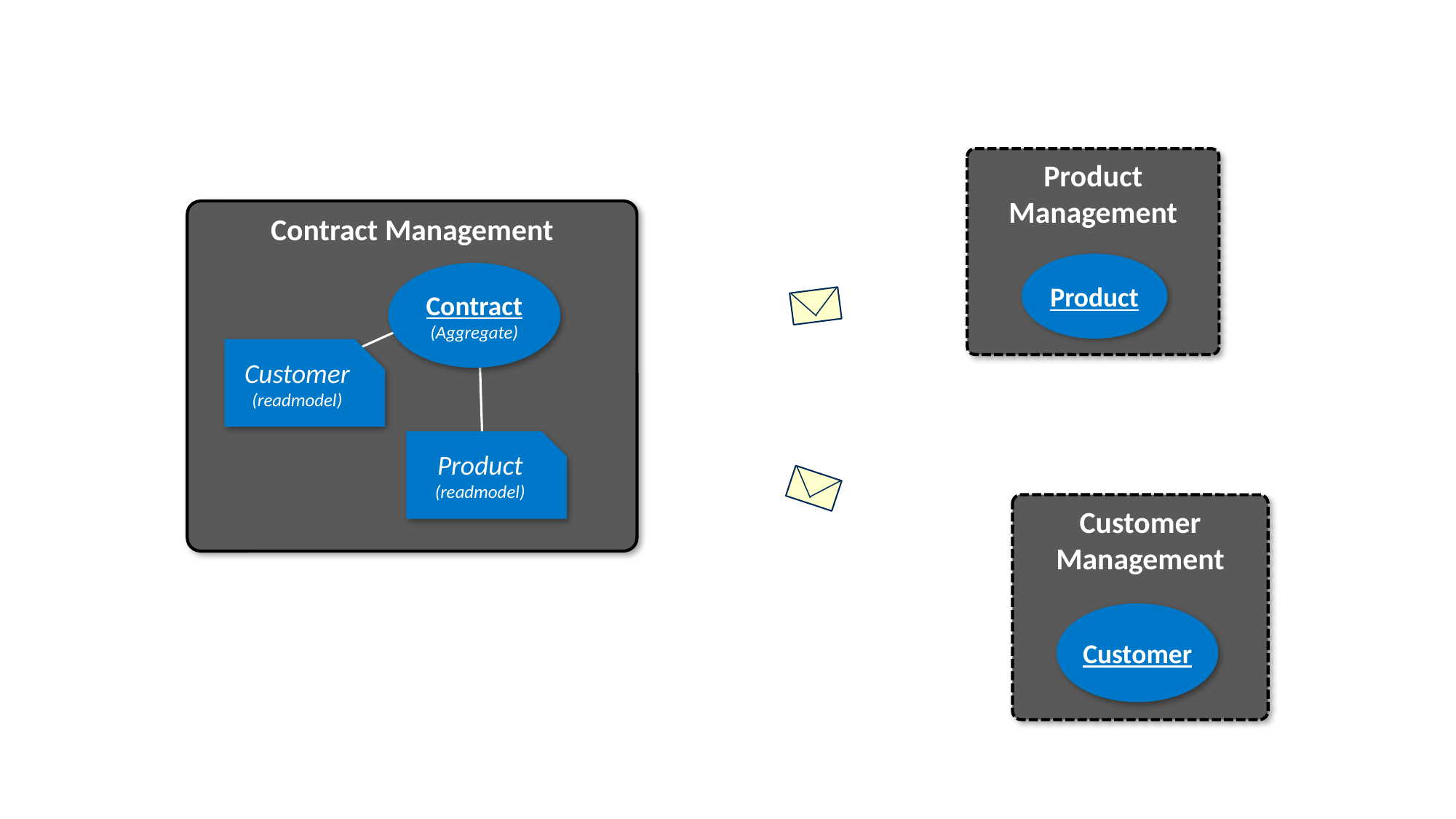

Product
Management
Contract Management
ProductRegistered
Product
Contract
(Aggregate)

Customer
(readmodel)
CustomerRegistered
Product
(readmodel)

Customer Management
Functionality:
Register a new Contract
Change the amount of the loan on the contract
Change the term of a contract
Cancel a contract
Customer